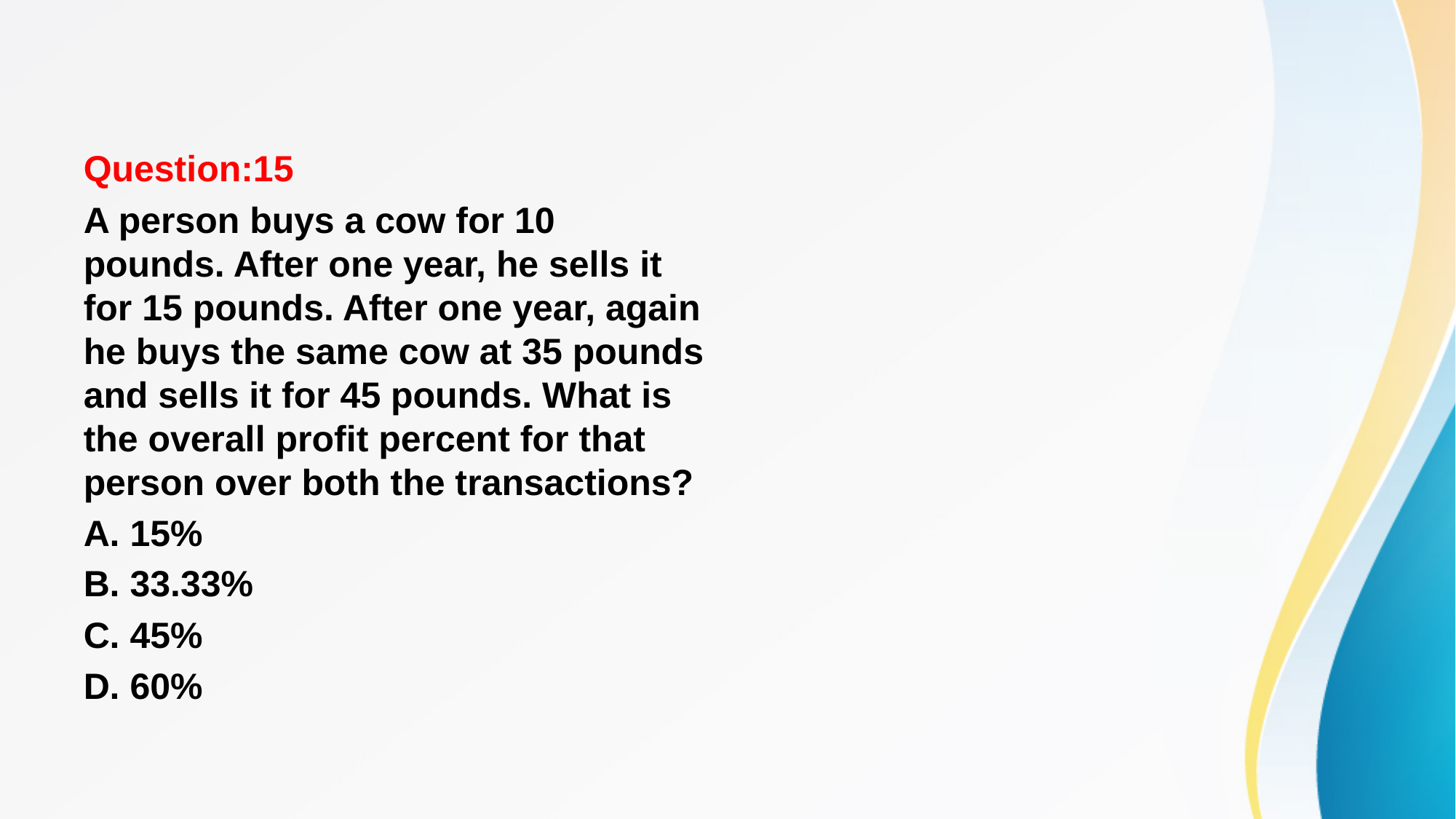

#
Question:15
A person buys a cow for 10 pounds. After one year, he sells it for 15 pounds. After one year, again he buys the same cow at 35 pounds and sells it for 45 pounds. What is the overall profit percent for that person over both the transactions?
A. 15%
B. 33.33%
C. 45%
D. 60%